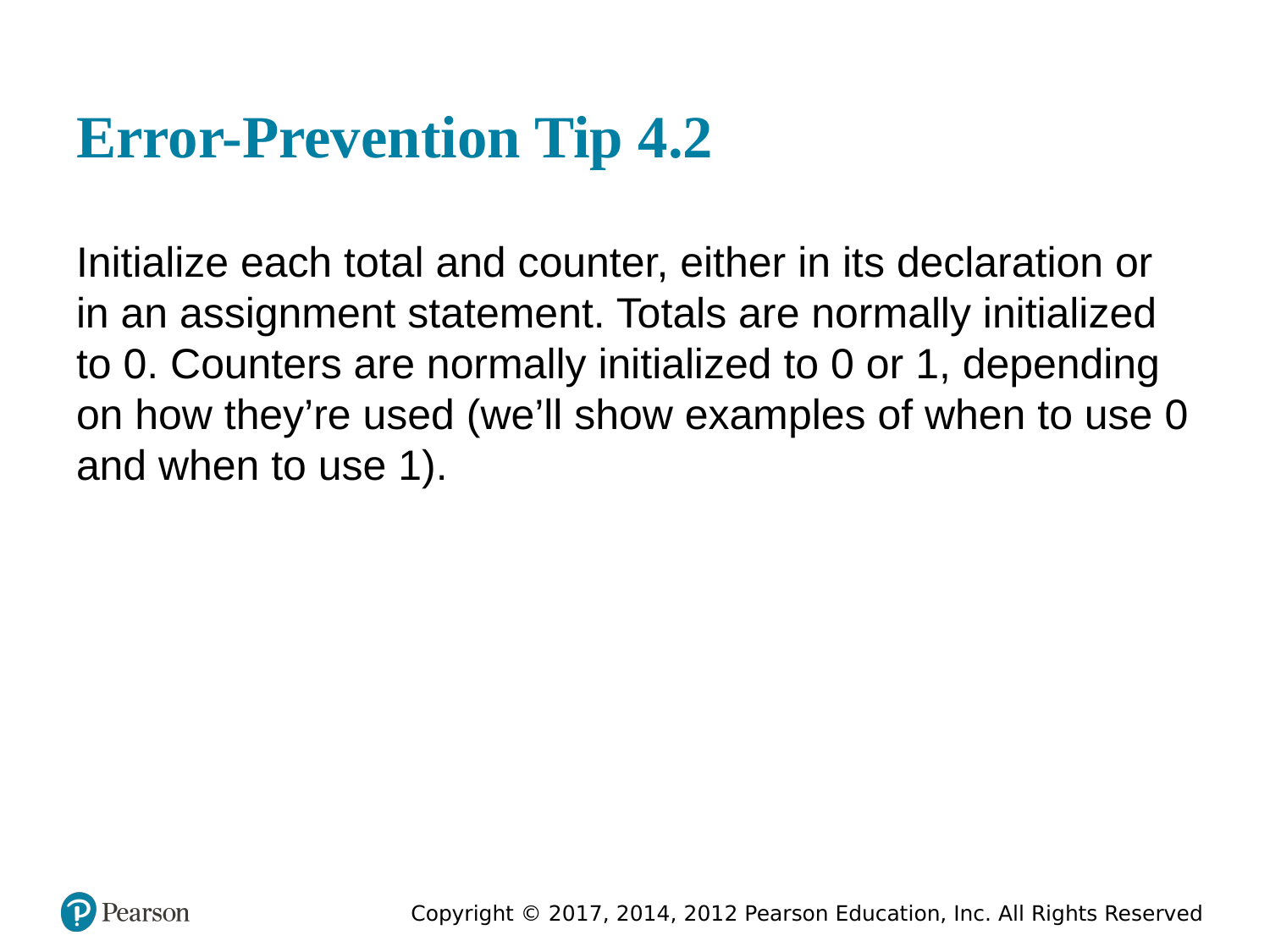

# Error-Prevention Tip 4.2
Initialize each total and counter, either in its declaration or in an assignment statement. Totals are normally initialized to 0. Counters are normally initialized to 0 or 1, depending on how they’re used (we’ll show examples of when to use 0 and when to use 1).